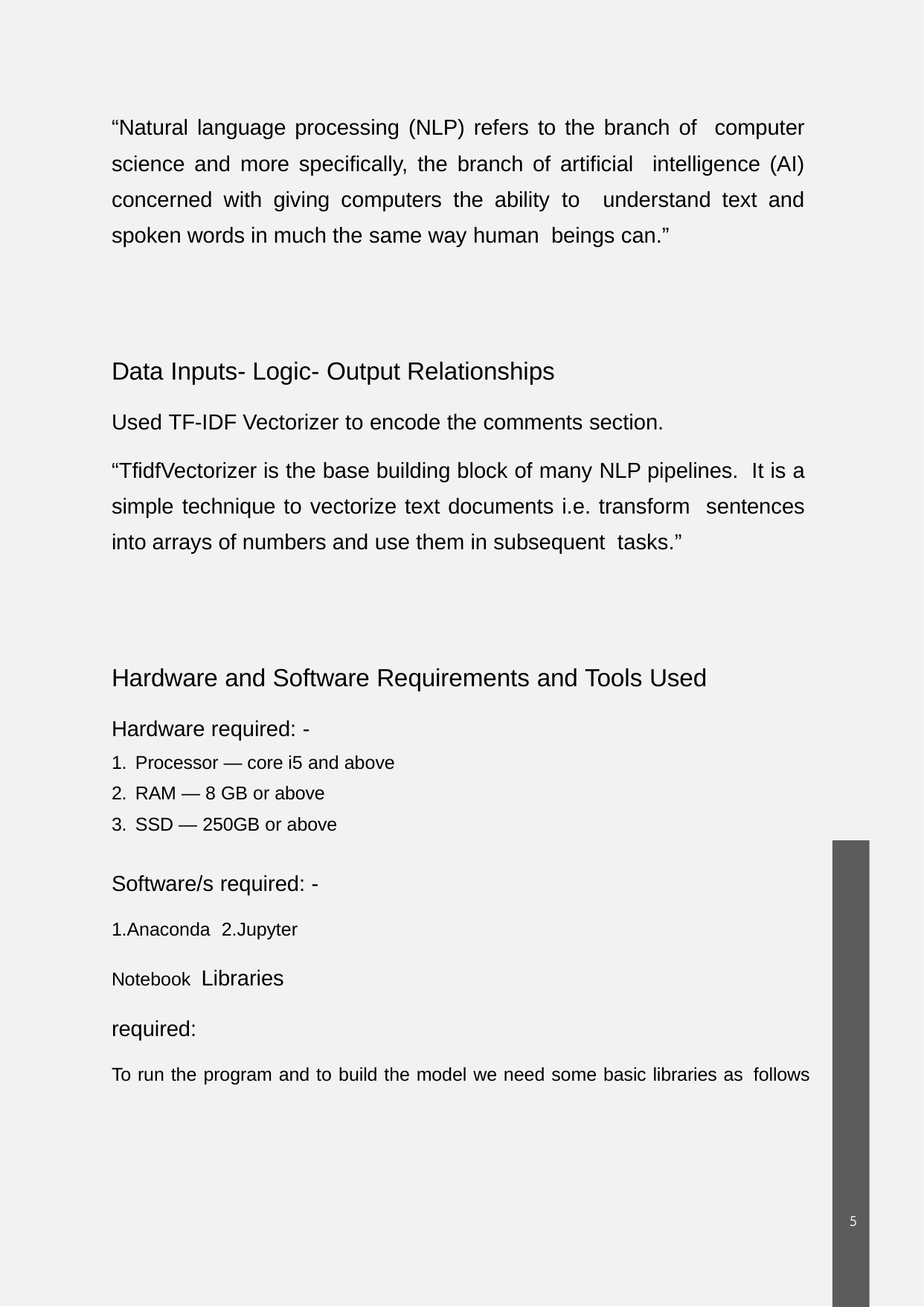

“Natural language processing (NLP) refers to the branch of  computer science and more specifically, the branch of artificial  intelligence (AI) concerned with giving computers the ability to  understand text and spoken words in much the same way human  beings can.”
Data Inputs- Logic- Output Relationships
Used TF-IDF Vectorizer to encode the comments section.
“TfidfVectorizer is the base building block of many NLP pipelines.  It is a simple technique to vectorize text documents i.e. transform  sentences into arrays of numbers and use them in subsequent  tasks.”
Hardware and Software Requirements and Tools Used
Hardware required: -
Processor — core i5 and above
RAM — 8 GB or above
SSD — 250GB or above

Software/s required: -
1.Anaconda  2.Jupyter Notebook  Libraries required:
To run the program and to build the model we need some basic libraries as  follows
5